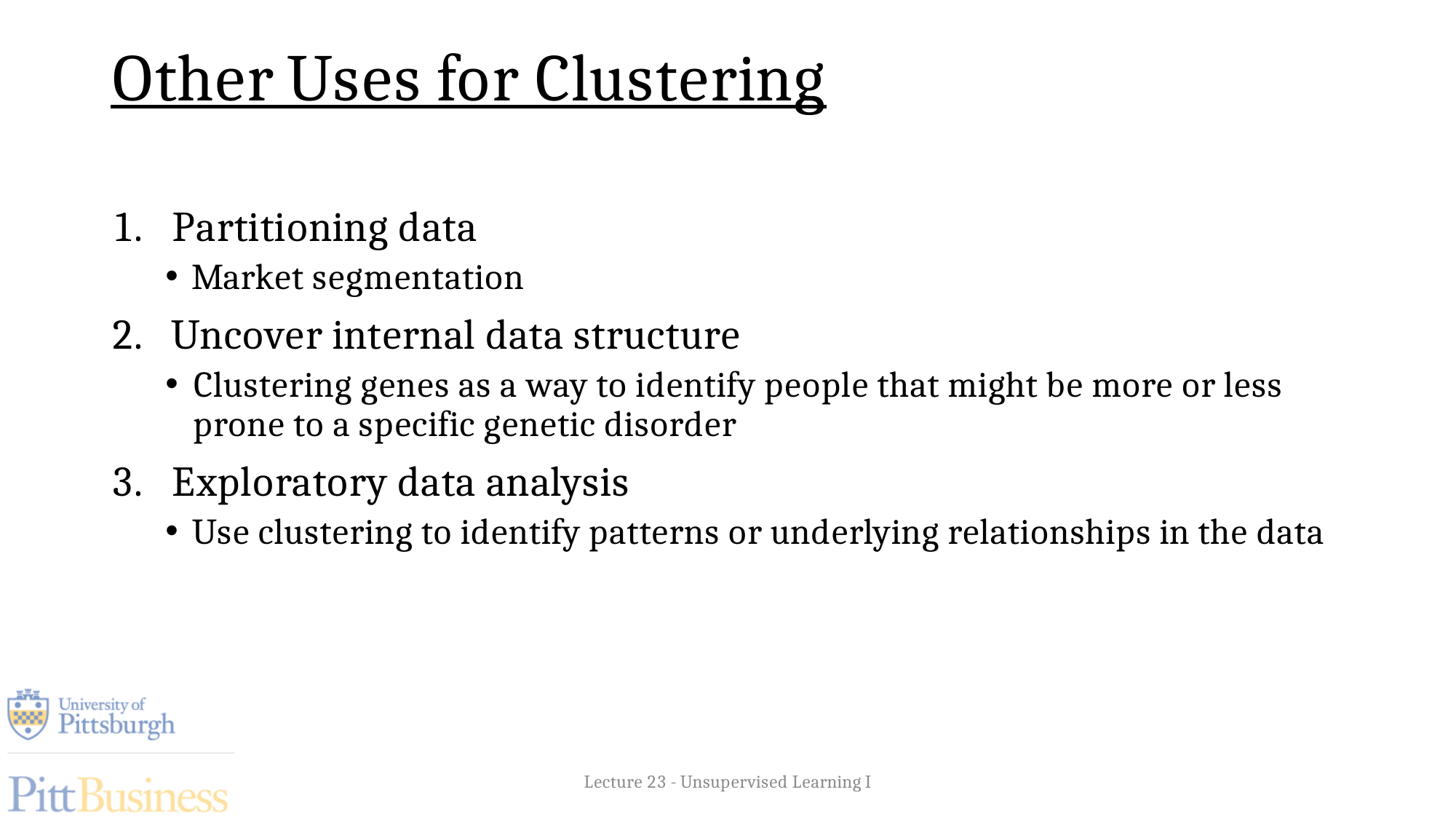

# Other Uses for Clustering
Partitioning data
Market segmentation
Uncover internal data structure
Clustering genes as a way to identify people that might be more or less prone to a specific genetic disorder
Exploratory data analysis
Use clustering to identify patterns or underlying relationships in the data
Lecture 23 - Unsupervised Learning I